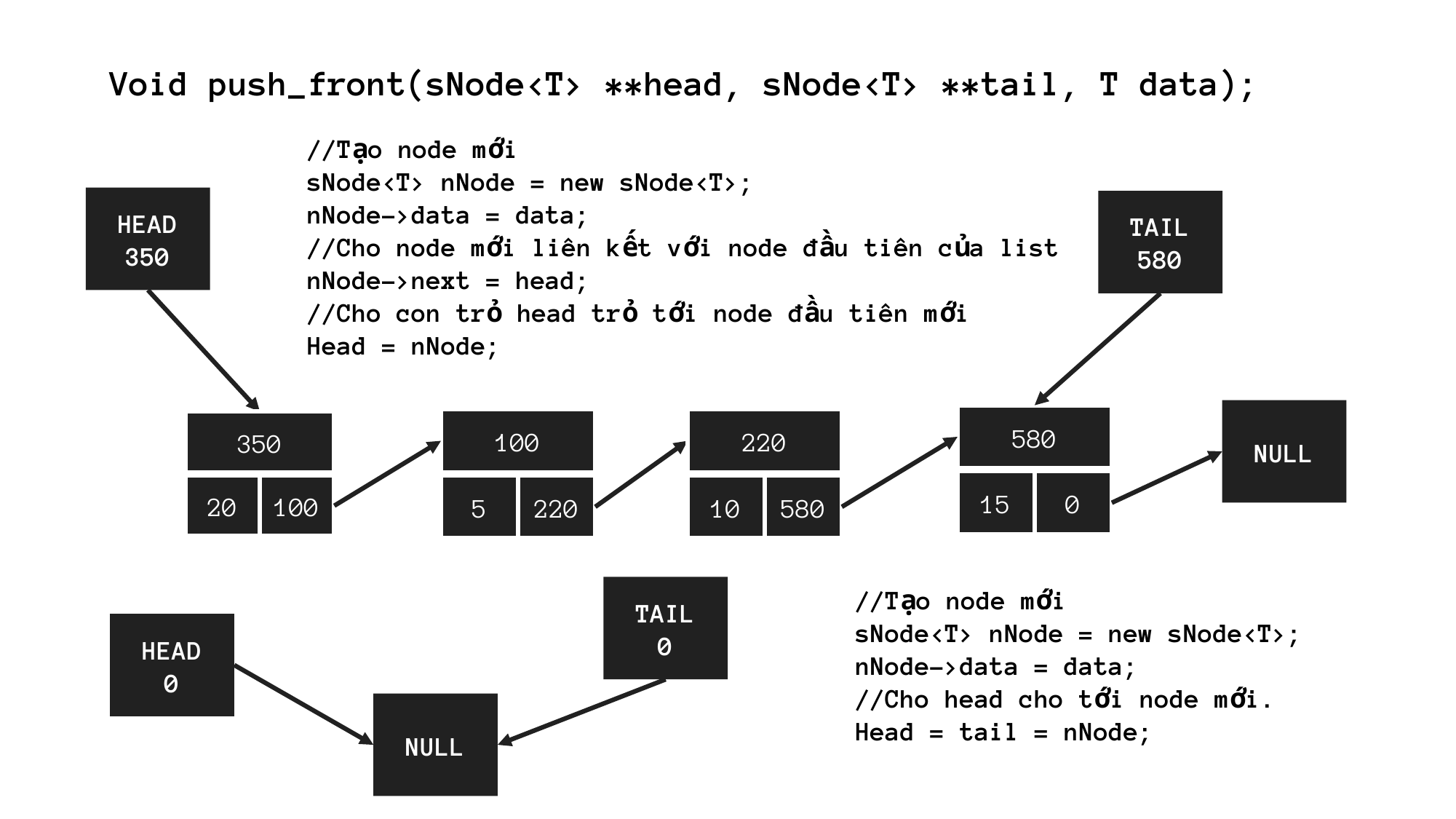

Void push_front(sNode<T> **head, sNode<T> **tail, T data);
//Tạo node mới
sNode<T> nNode = new sNode<T>;
nNode->data = data;
//Cho node mới liên kết với node đầu tiên của list
nNode->next = head;
//Cho con trỏ head trỏ tới node đầu tiên mới
Head = nNode;
HEAD
350
TAIL
580
NULL
580
15
0
220
10
580
100
5
220
350
20
100
TAIL
0
//Tạo node mới
sNode<T> nNode = new sNode<T>;
nNode->data = data;
//Cho head cho tới node mới.
Head = tail = nNode;
HEAD
0
NULL